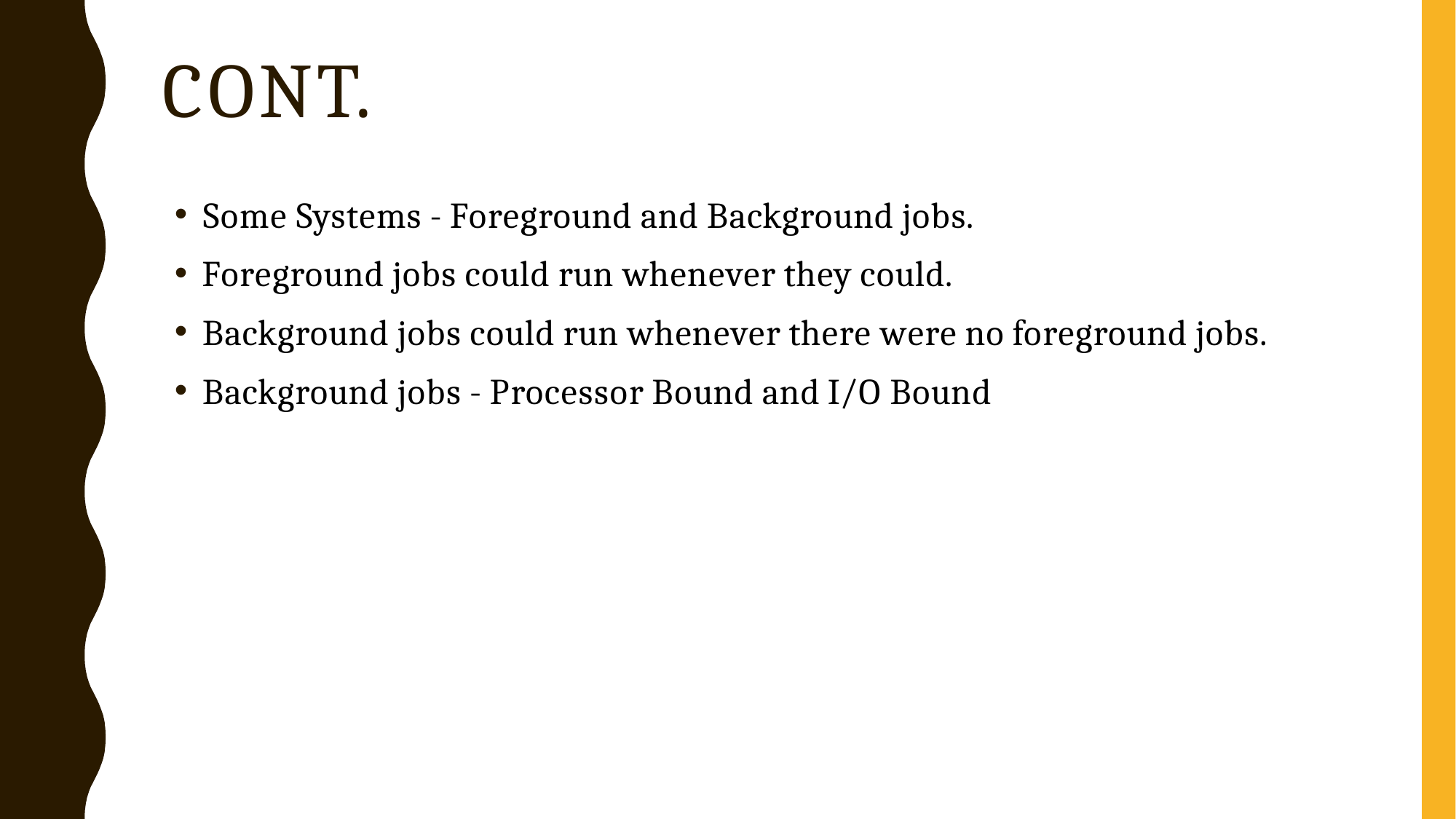

# Cont.
Some Systems - Foreground and Background jobs.
Foreground jobs could run whenever they could.
Background jobs could run whenever there were no foreground jobs.
Background jobs - Processor Bound and I/O Bound